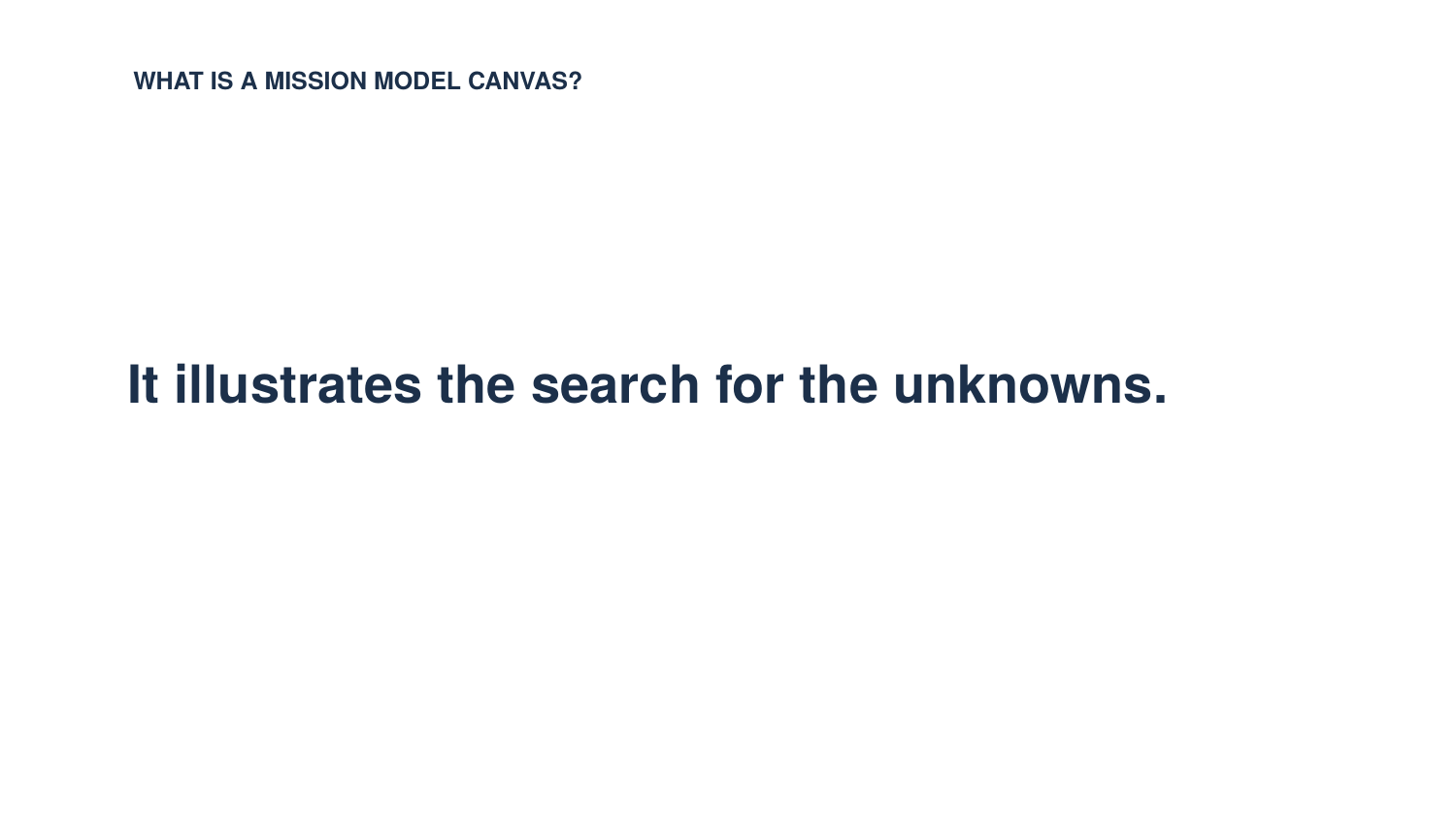

WHAT IS A MISSION MODEL CANVAS?
# It illustrates the search for the unknowns.